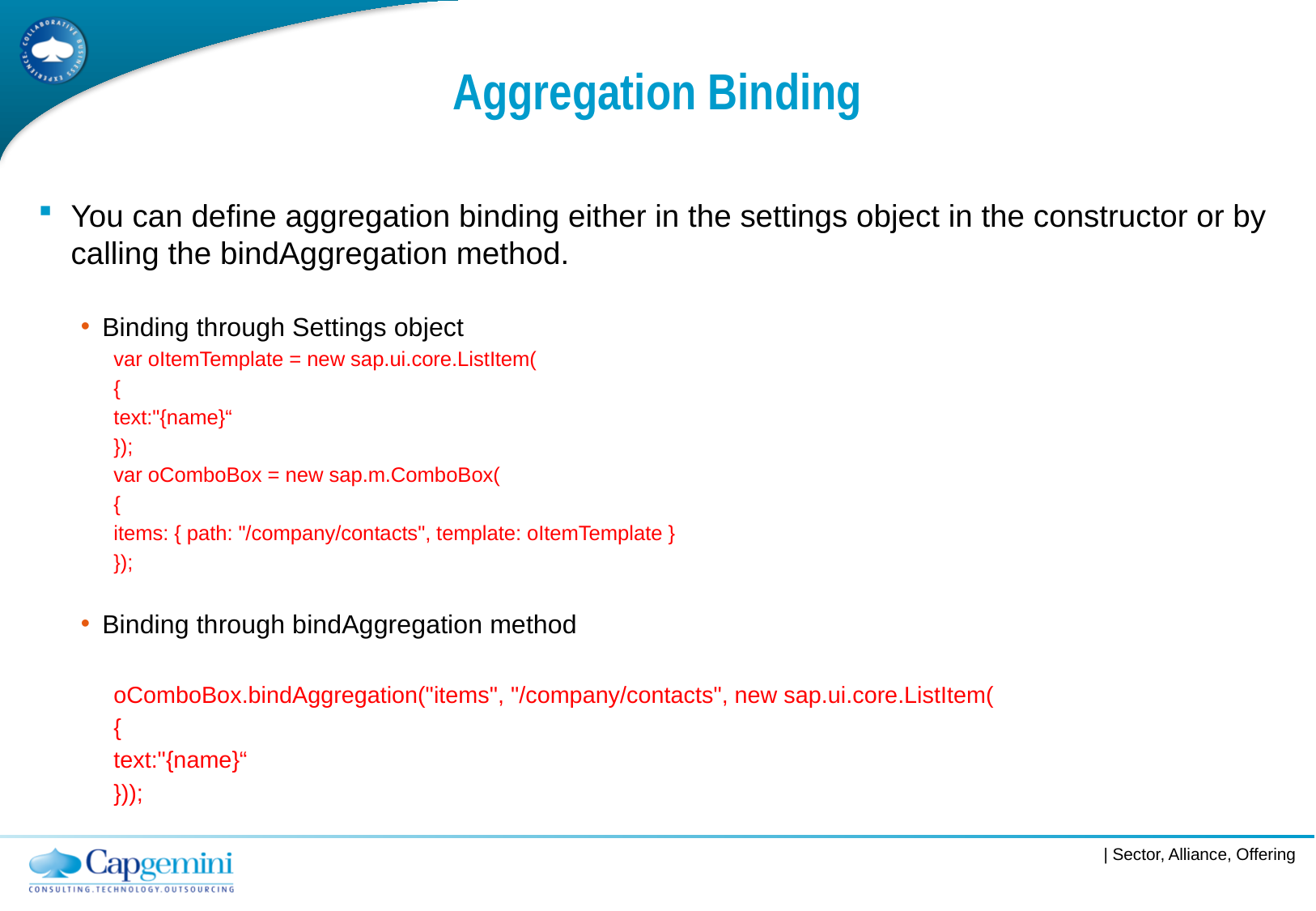

# Aggregation Binding
You can define aggregation binding either in the settings object in the constructor or by calling the bindAggregation method.

Binding through Settings object
var oItemTemplate = new sap.ui.core.ListItem(
{
text:"{name}“
});
var oComboBox = new sap.m.ComboBox(
{
items: { path: "/company/contacts", template: oItemTemplate }
});

Binding through bindAggregation method

oComboBox.bindAggregation("items", "/company/contacts", new sap.ui.core.ListItem(
{
text:"{name}“
}));